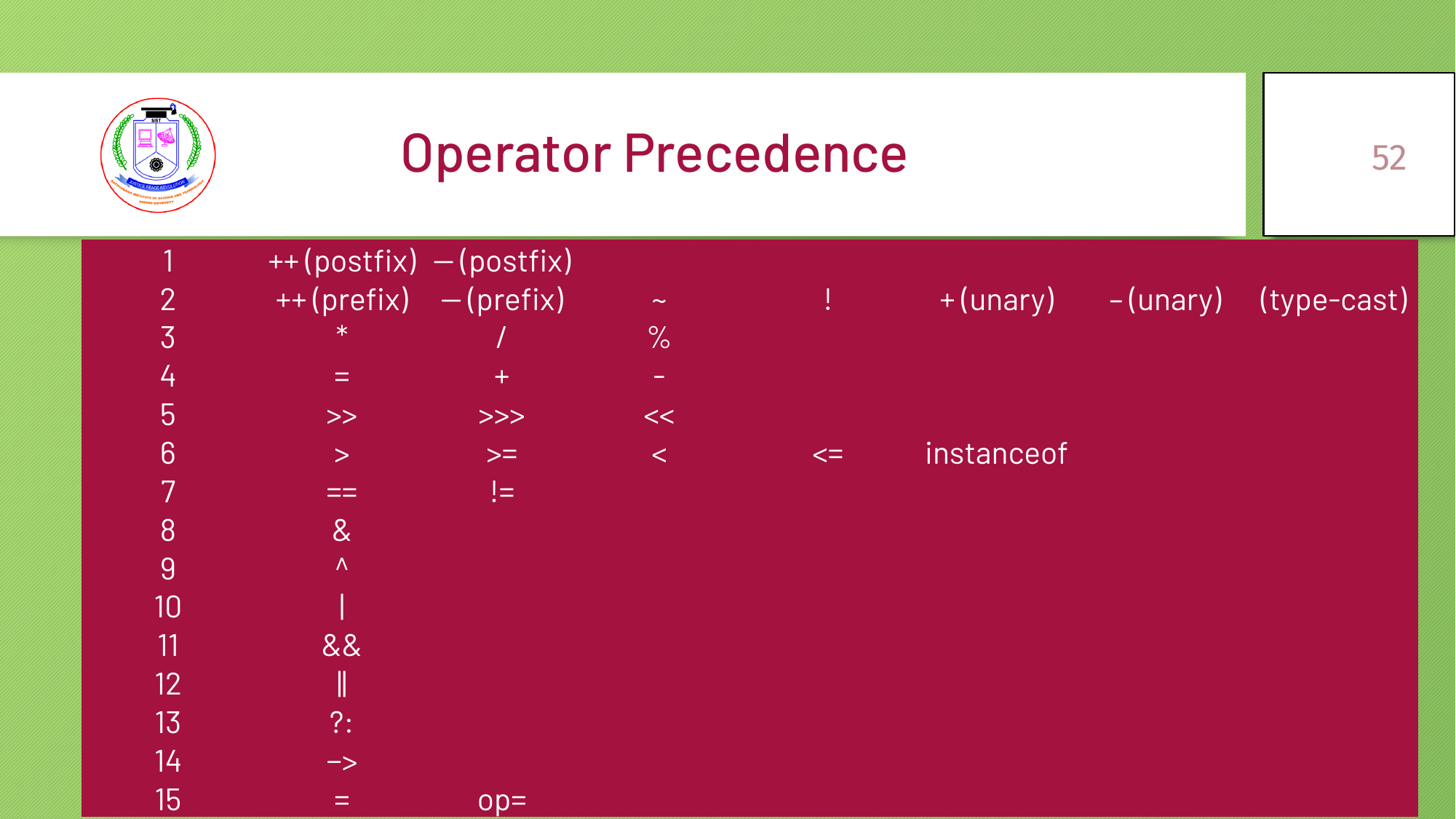

52
# Operator Precedence
| 1 | ++ (postfix) | -- (postfix) |  |  |  |  |  |
| --- | --- | --- | --- | --- | --- | --- | --- |
| 2 | ++ (prefix) | -- (prefix) | ~ | ! | + (unary) | – (unary) | (type-cast) |
| 3 | \* | / | % |  |  |  |  |
| 4 | = | + | - |  |  |  |  |
| 5 | >> | >>> | << |  |  |  |  |
| 6 | > | >= | < | <= | instanceof |  |  |
| 7 | == | != |  |  |  |  |  |
| 8 | & |  |  |  |  |  |  |
| 9 | ^ |  |  |  |  |  |  |
| 10 | | |  |  |  |  |  |  |
| 11 | && |  |  |  |  |  |  |
| 12 | || |  |  |  |  |  |  |
| 13 | ?: |  |  |  |  |  |  |
| 14 | −> |  |  |  |  |  |  |
| 15 | = | op= |  |  |  |  |  |